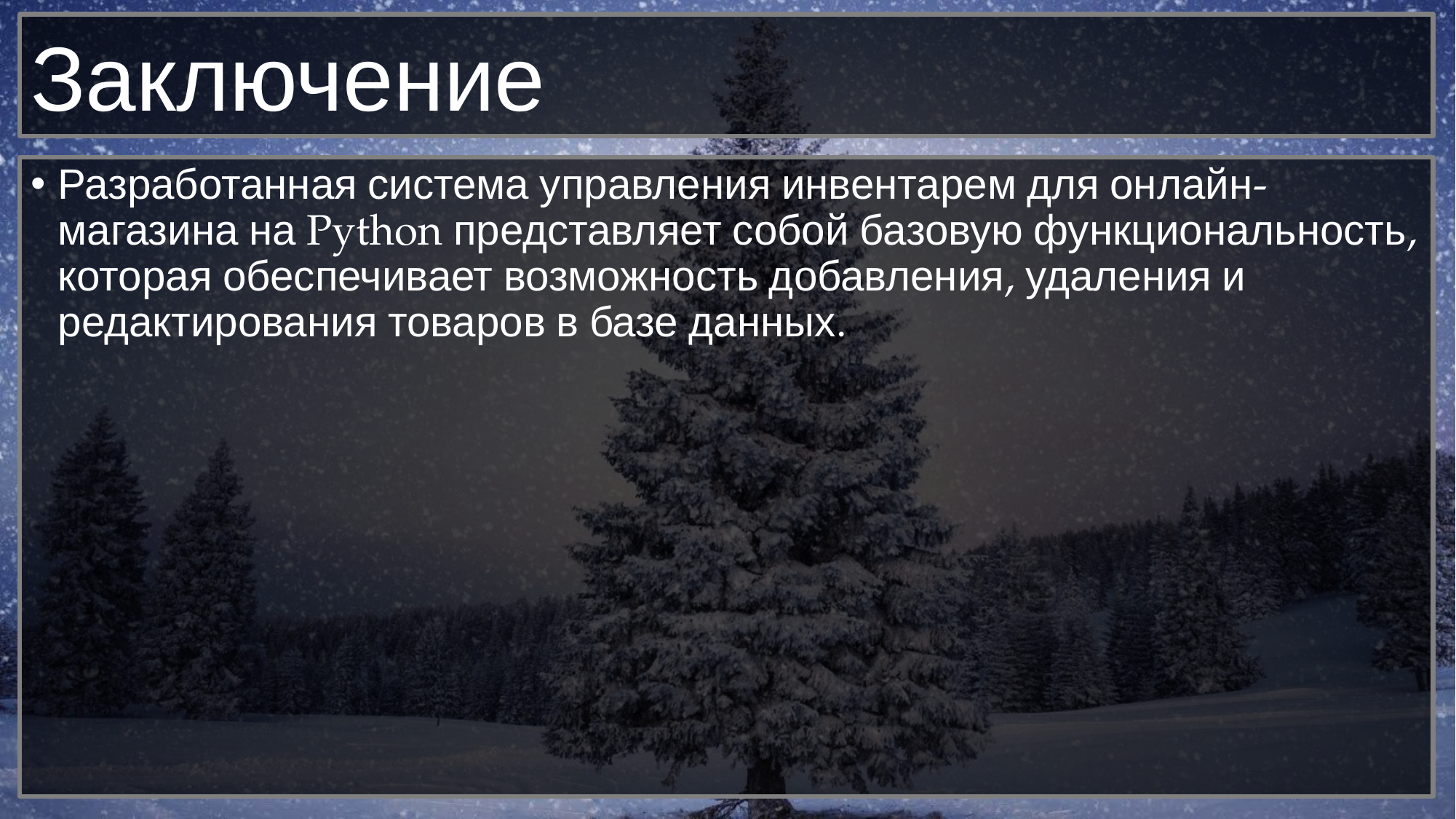

# Заключение
Разработанная система управления инвентарем для онлайн-магазина на Python представляет собой базовую функциональность, которая обеспечивает возможность добавления, удаления и редактирования товаров в базе данных.